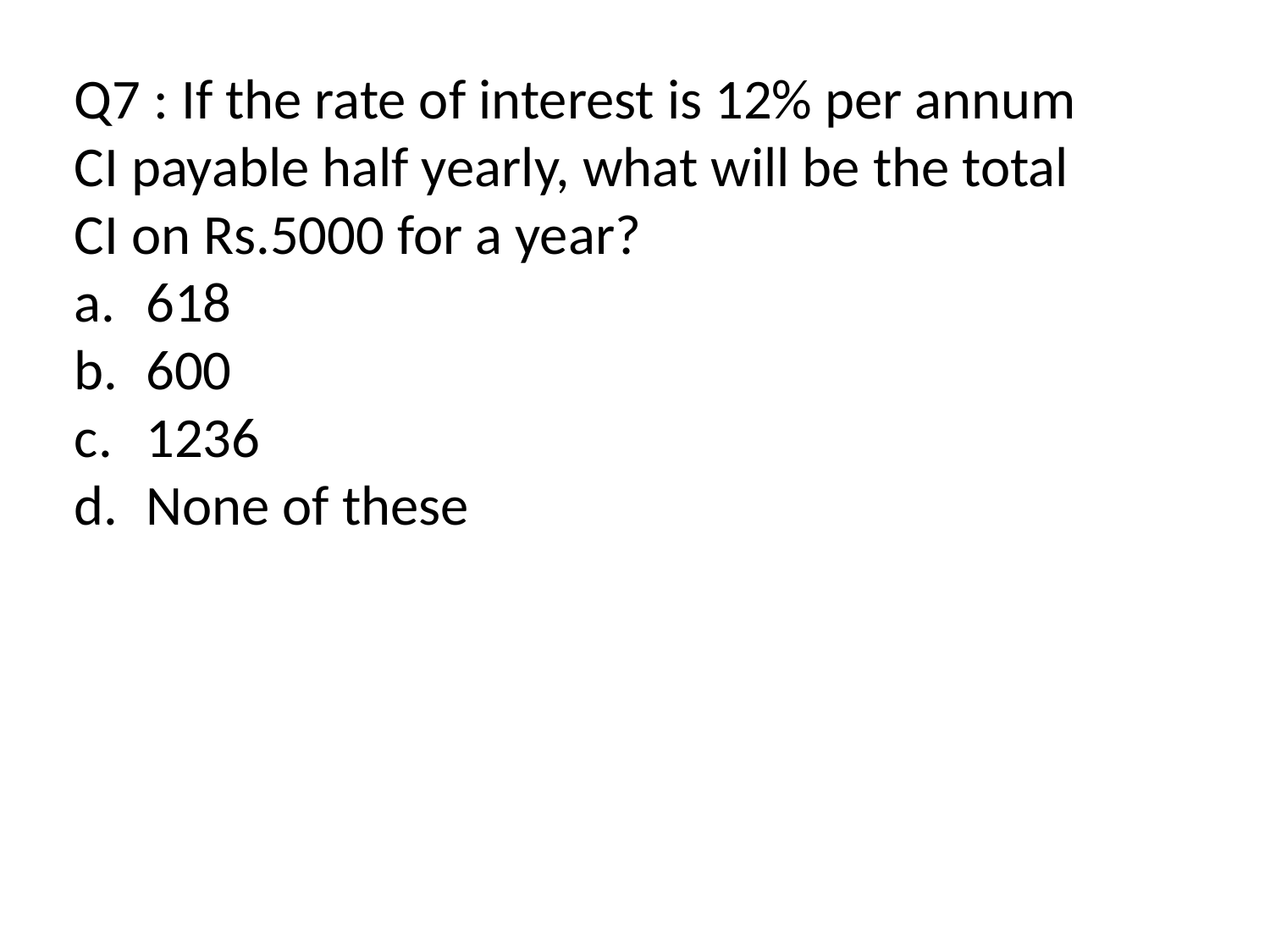

Q7 : If the rate of interest is 12% per annum CI payable half yearly, what will be the total CI on Rs.5000 for a year?
618
600
1236
None of these